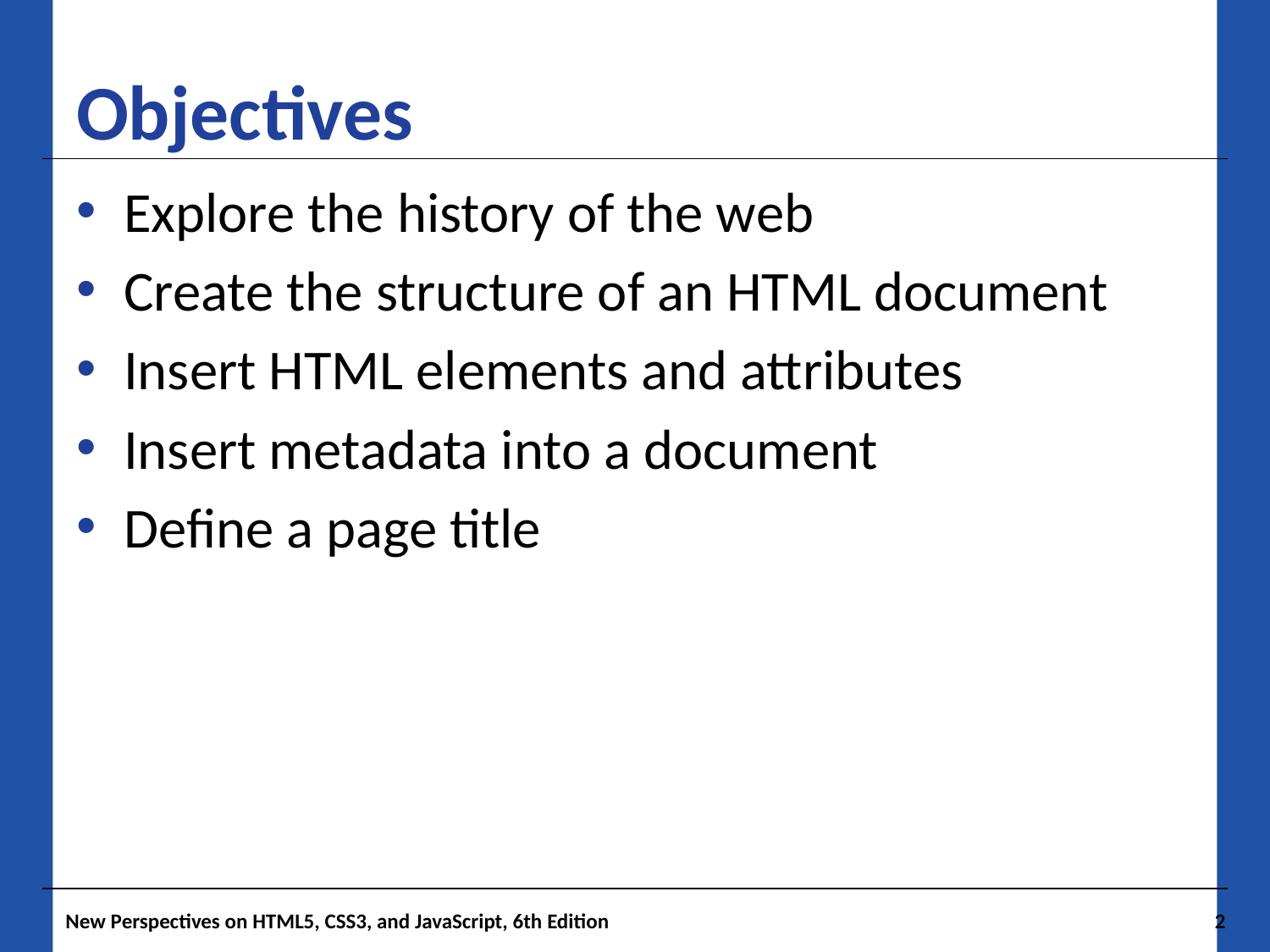

# Objectives
Explore the history of the web
Create the structure of an HTML document
Insert HTML elements and attributes
Insert metadata into a document
Define a page title
New Perspectives on HTML5, CSS3, and JavaScript, 6th Edition
2